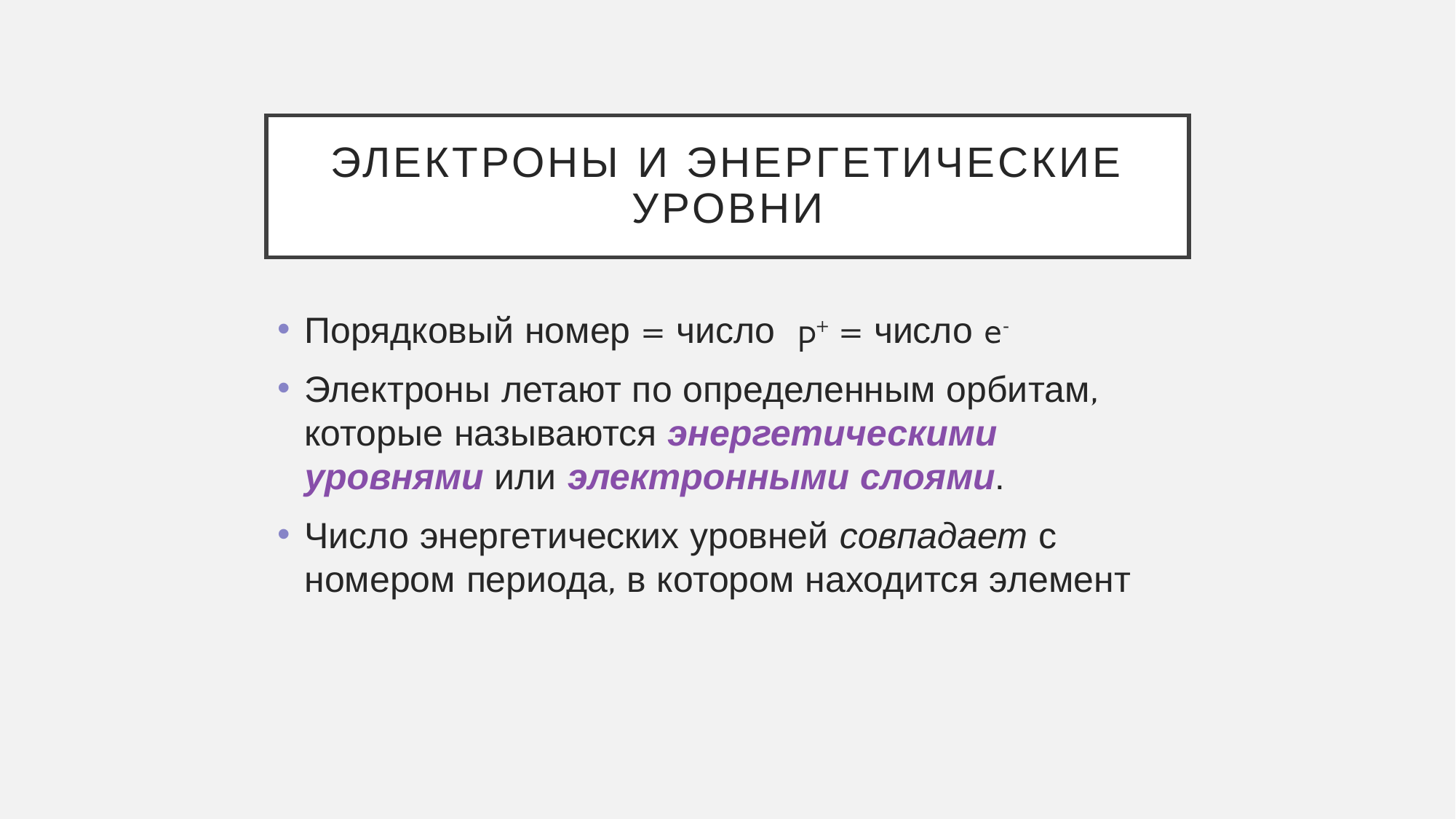

# Электроны и энергетические уровни
Порядковый номер = число  p+ = число e-
Электроны летают по определенным орбитам, которые называются энергетическими уровнями или электронными слоями.
Число энергетических уровней совпадает с номером периода, в котором находится элемент